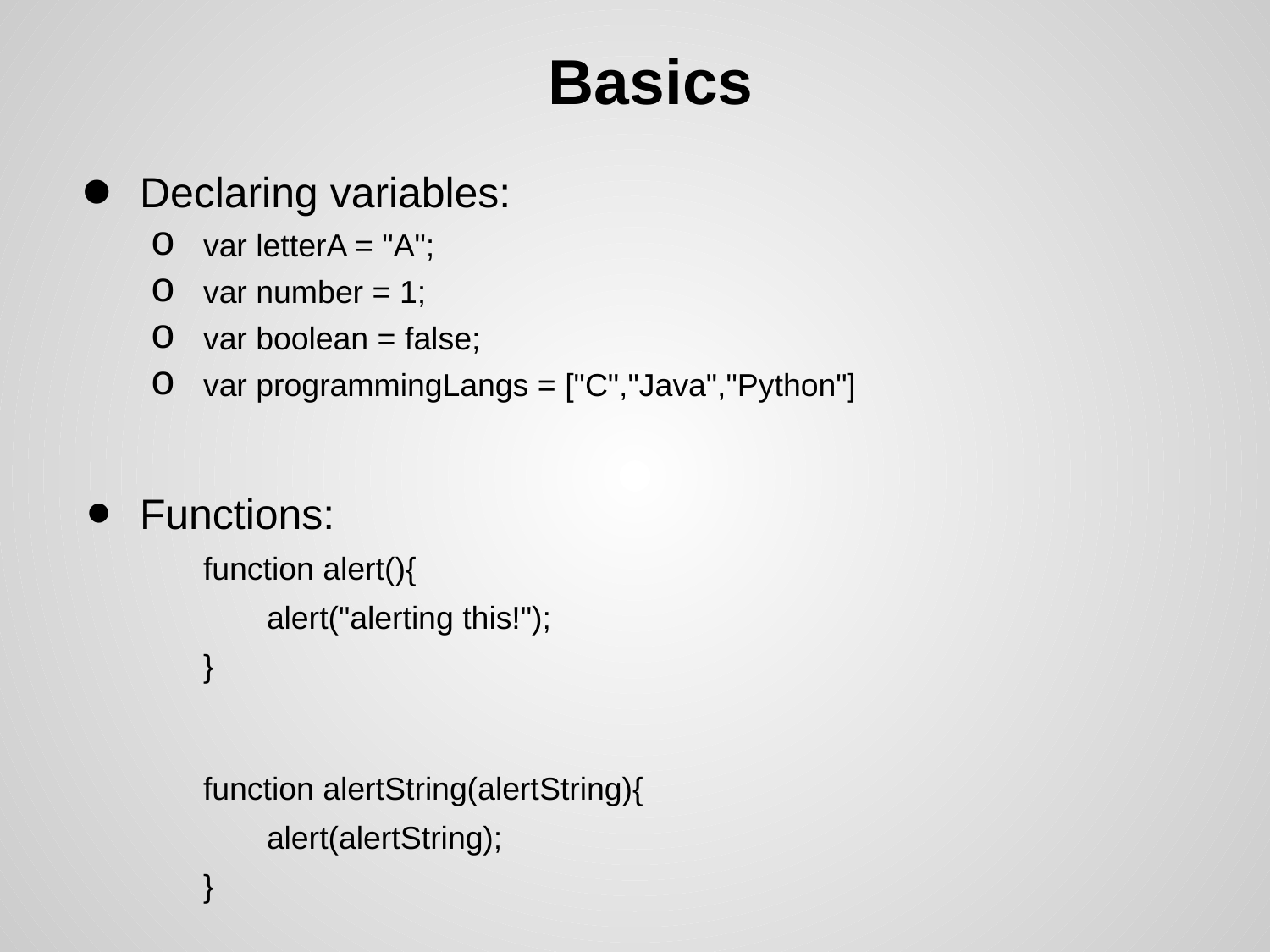

# Basics
Declaring variables:
var letterA = "A";
var number = 1;
var boolean = false;
var programmingLangs = ["C","Java","Python"]

Functions:
function alert(){
alert("alerting this!");
}

function alertString(alertString){
	alert(alertString);
}